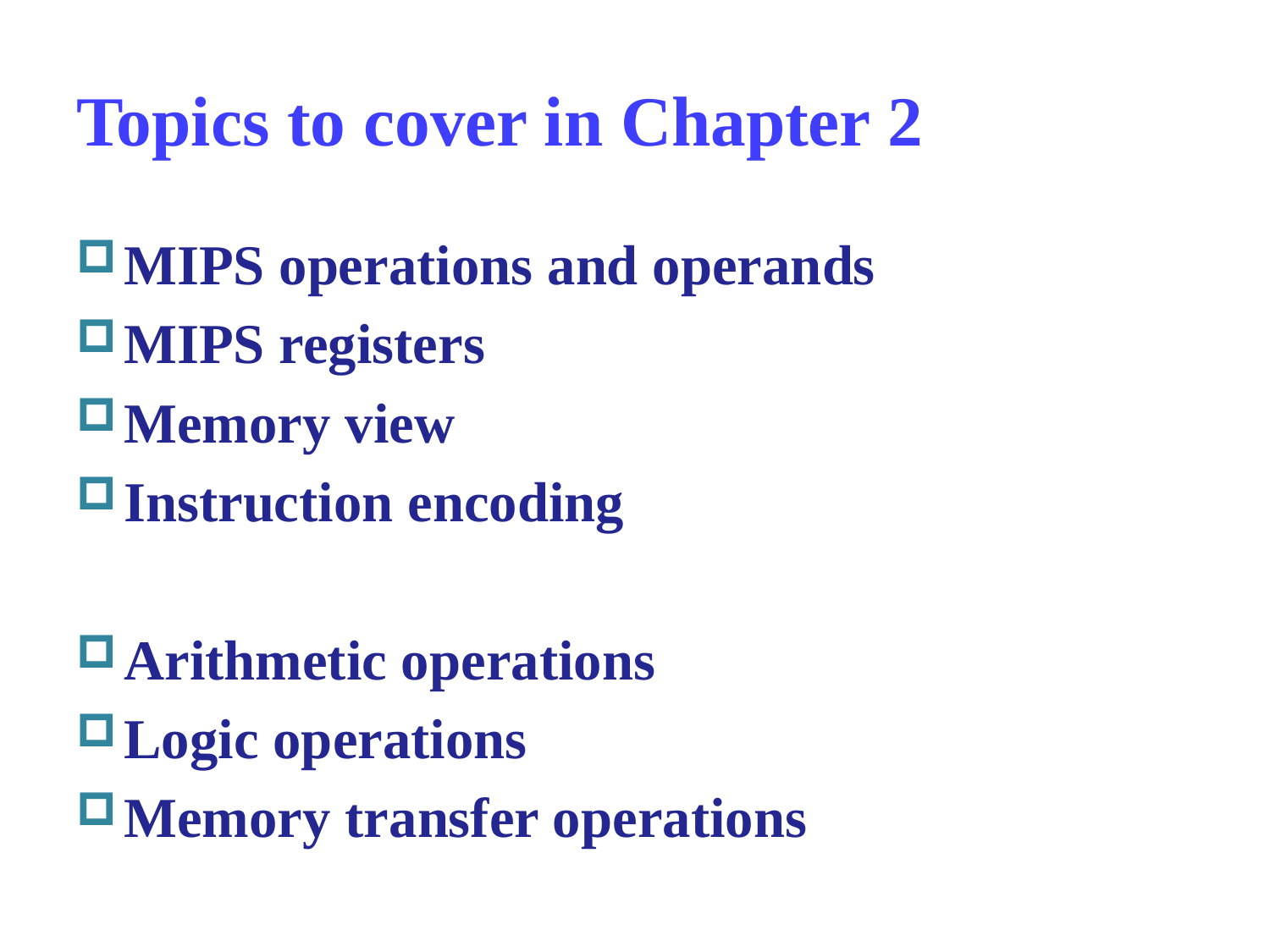

# Topics to cover in Chapter 2
MIPS operations and operands
MIPS registers
Memory view
Instruction encoding

Arithmetic operations
Logic operations
Memory transfer operations